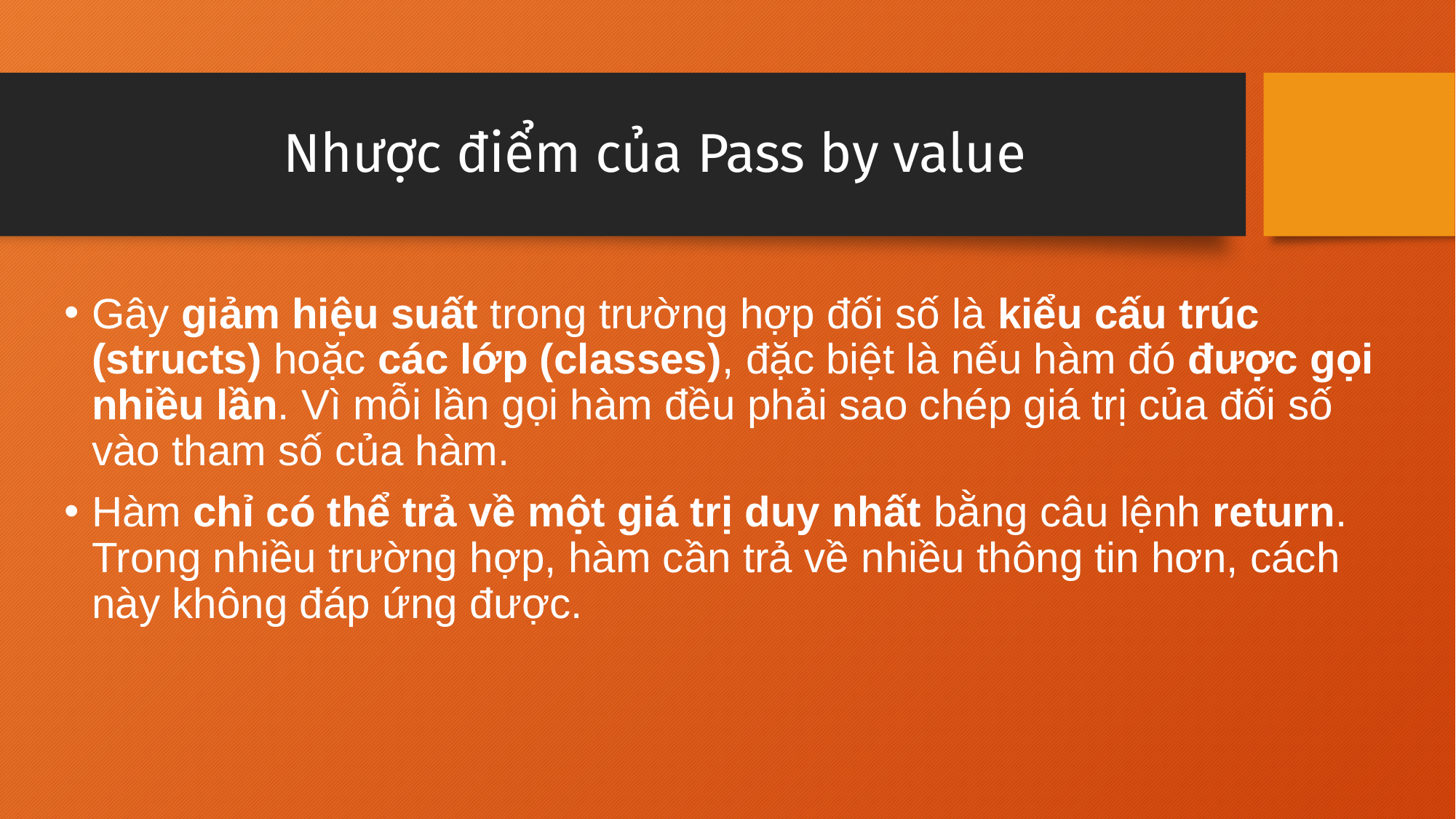

# Nhược điểm của Pass by value
Gây giảm hiệu suất trong trường hợp đối số là kiểu cấu trúc (structs) hoặc các lớp (classes), đặc biệt là nếu hàm đó được gọi nhiều lần. Vì mỗi lần gọi hàm đều phải sao chép giá trị của đối số vào tham số của hàm.
Hàm chỉ có thể trả về một giá trị duy nhất bằng câu lệnh return. Trong nhiều trường hợp, hàm cần trả về nhiều thông tin hơn, cách này không đáp ứng được.